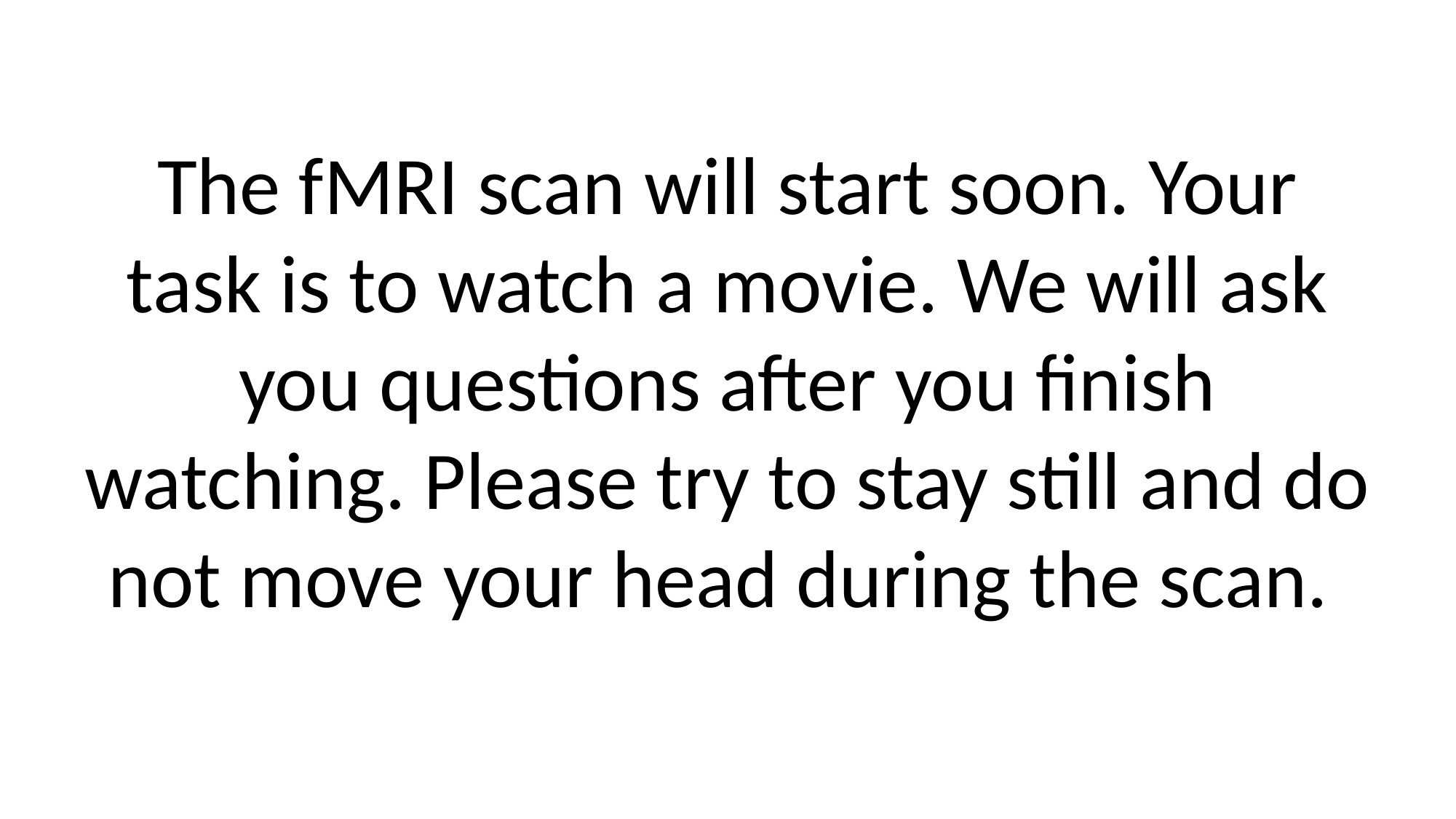

The fMRI scan will start soon. Your task is to watch a movie. We will ask you questions after you finish watching. Please try to stay still and do not move your head during the scan.